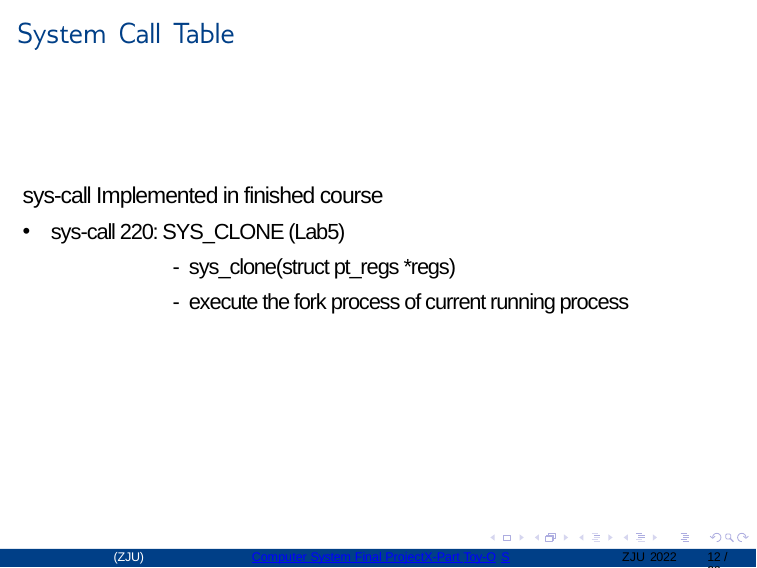

System Call Table
sys-call Implemented in finished course
sys-call 220: SYS_CLONE (Lab5)
	-  sys_clone(struct pt_regs *regs)
	-  execute the fork process of current running process

(ZJU)
Computer System Final ProjectX-Part Toy-O
ZJU 2022
12 / 22
S